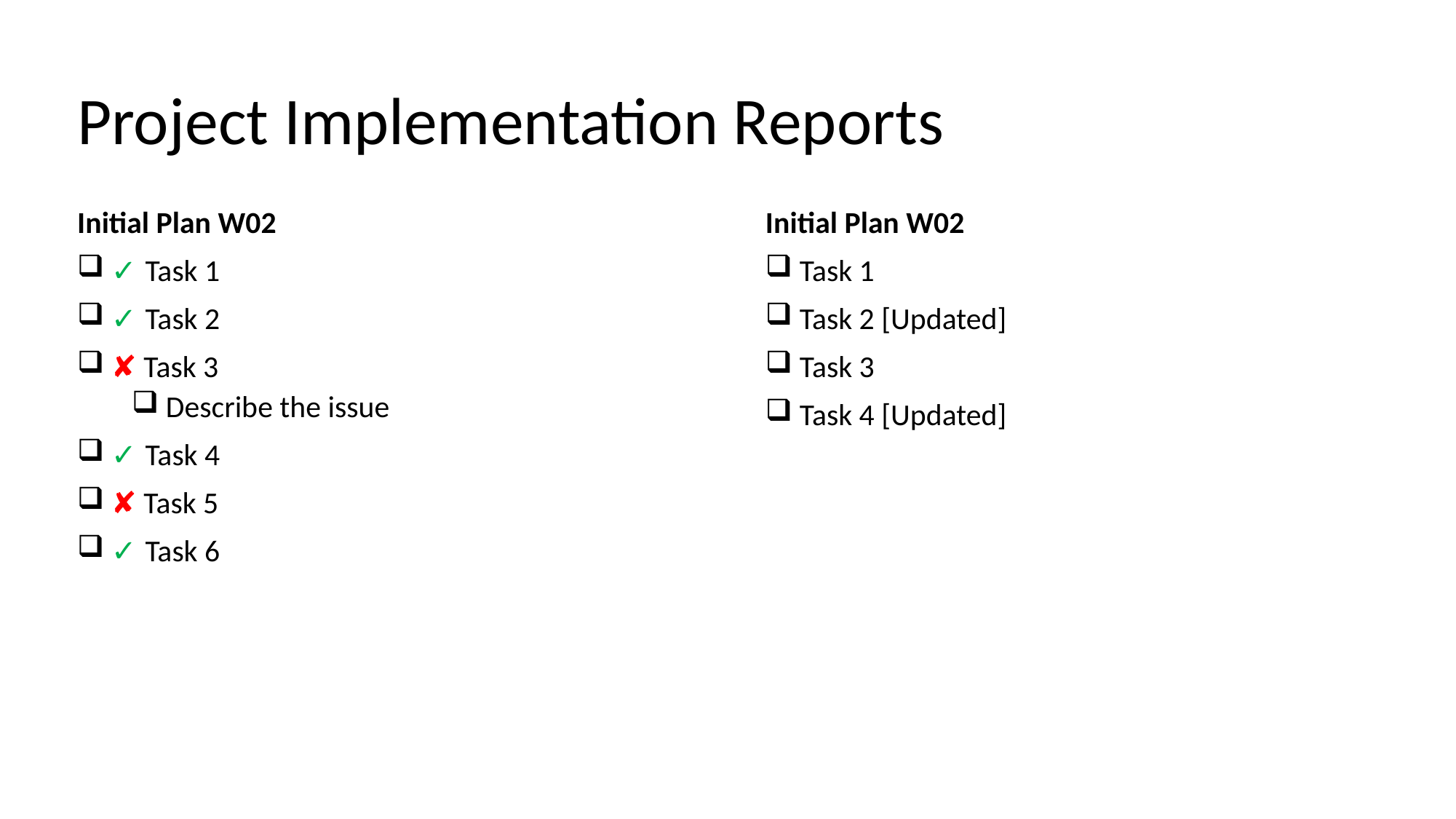

# Project Implementation Reports
Initial Plan W02
 Task 1
 Task 2 [Updated]
 Task 3
 Task 4 [Updated]

Initial Plan W02
 ✓ Task 1
 ✓ Task 2
 ✘ Task 3
 Describe the issue
 ✓ Task 4
 ✘ Task 5
 ✓ Task 6